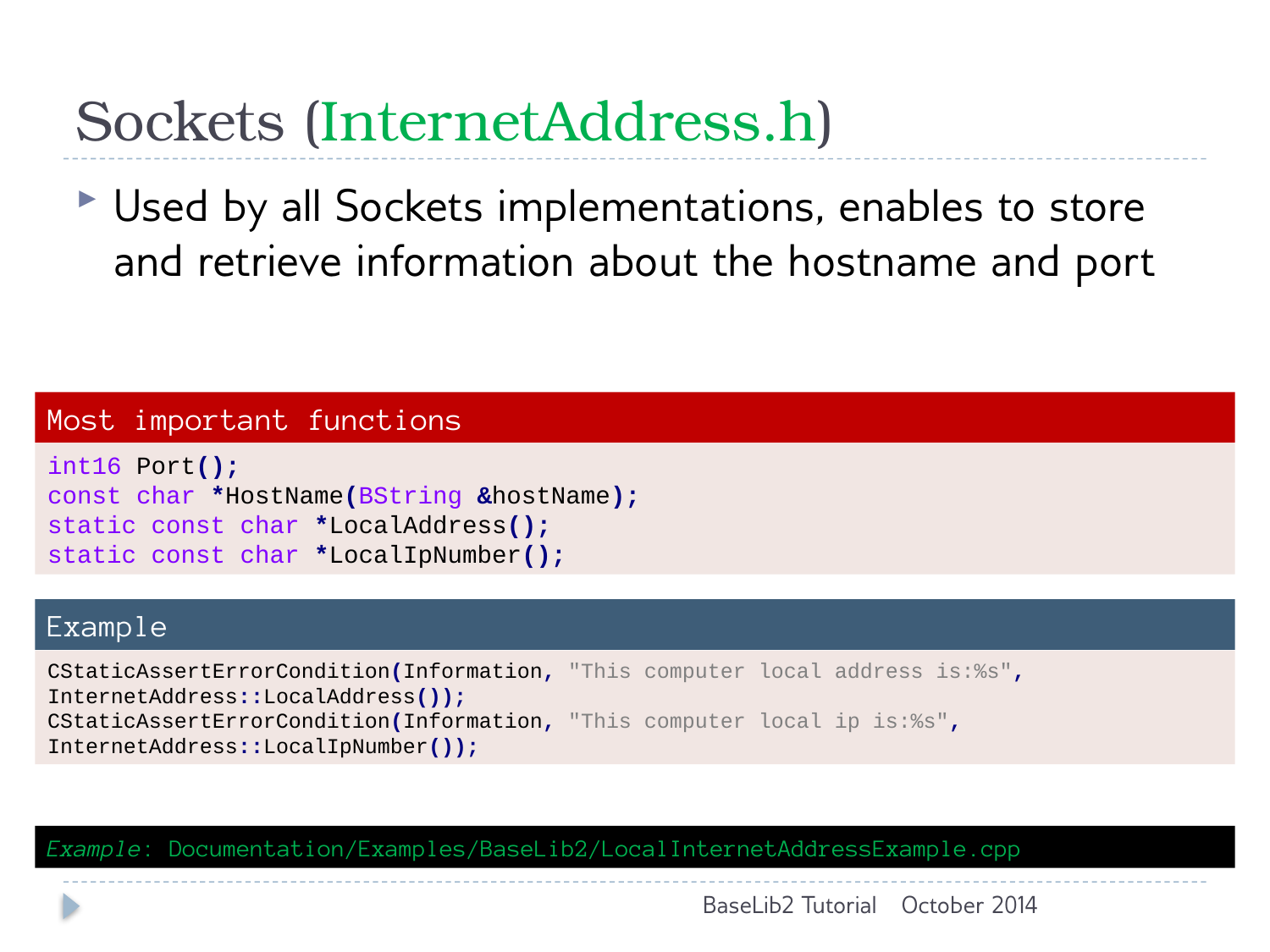

# Sockets (InternetAddress.h)
Used by all Sockets implementations, enables to store and retrieve information about the hostname and port
Most important functions
int16 Port();
const char *HostName(BString &hostName);
static const char *LocalAddress();
static const char *LocalIpNumber();
Example
CStaticAssertErrorCondition(Information, "This computer local address is:%s", InternetAddress::LocalAddress());
CStaticAssertErrorCondition(Information, "This computer local ip is:%s", InternetAddress::LocalIpNumber());
Example: Documentation/Examples/BaseLib2/LocalInternetAddressExample.cpp
BaseLib2 Tutorial
October 2014